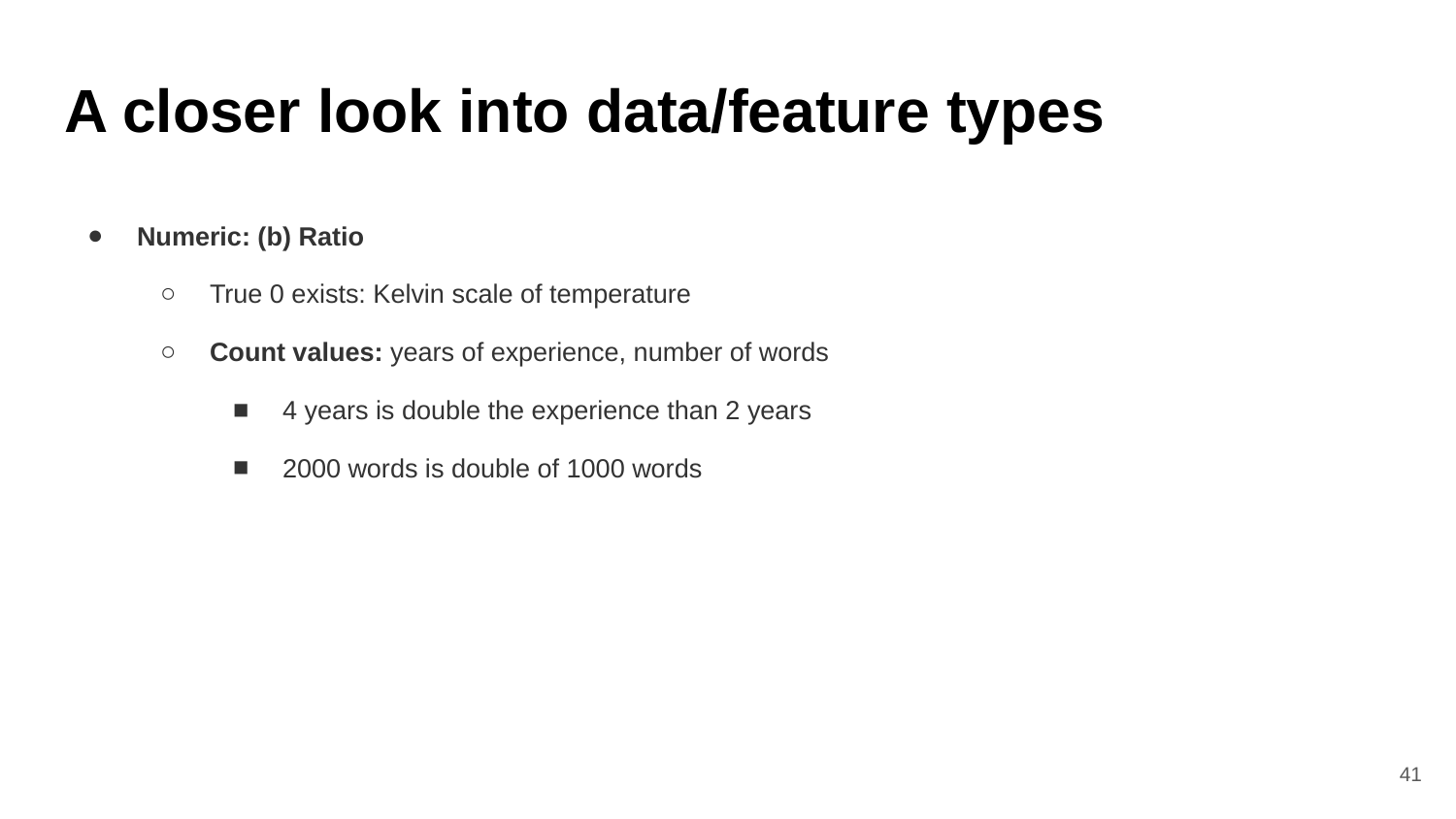

A closer look into data/feature types
Numeric: (b) Ratio
True 0 exists: Kelvin scale of temperature
Count values: years of experience, number of words
4 years is double the experience than 2 years
2000 words is double of 1000 words
41